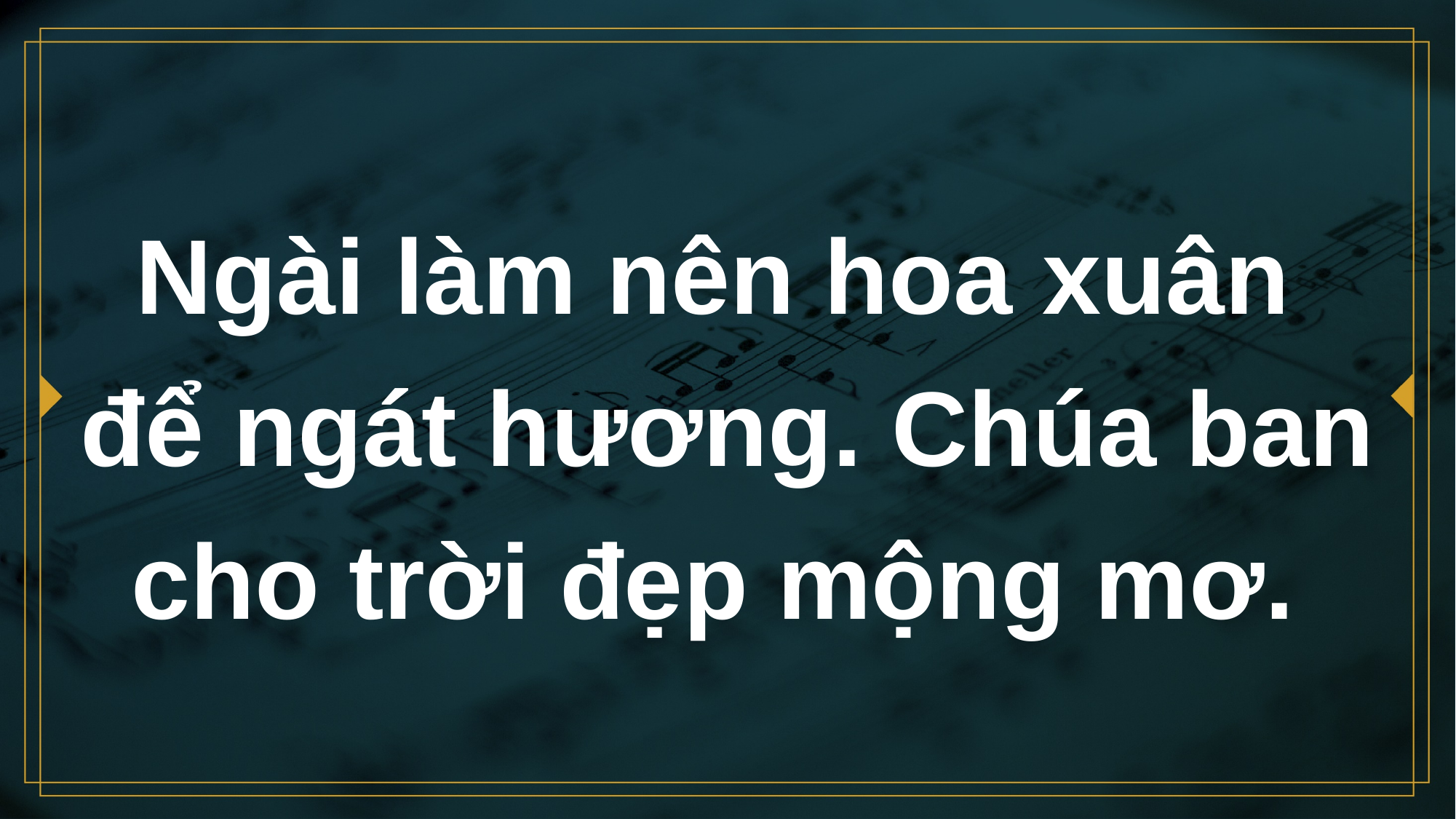

# Ngài làm nên hoa xuân để ngát hương. Chúa ban cho trời đẹp mộng mơ.